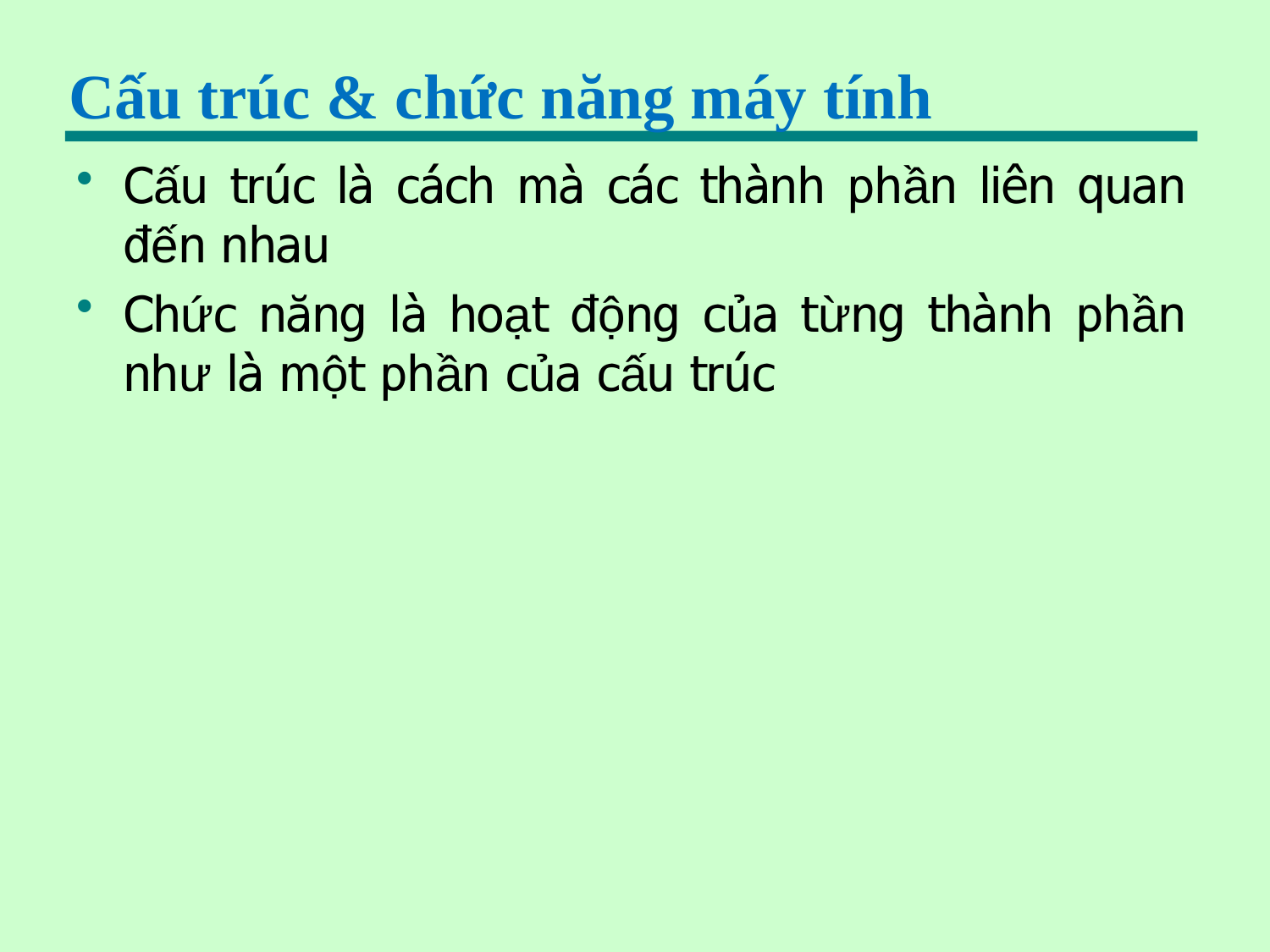

# Cấu trúc & chức năng máy tính
Cấu trúc là cách mà các thành phần liên quan đến nhau
Chức năng là hoạt động của từng thành phần như là một phần của cấu trúc